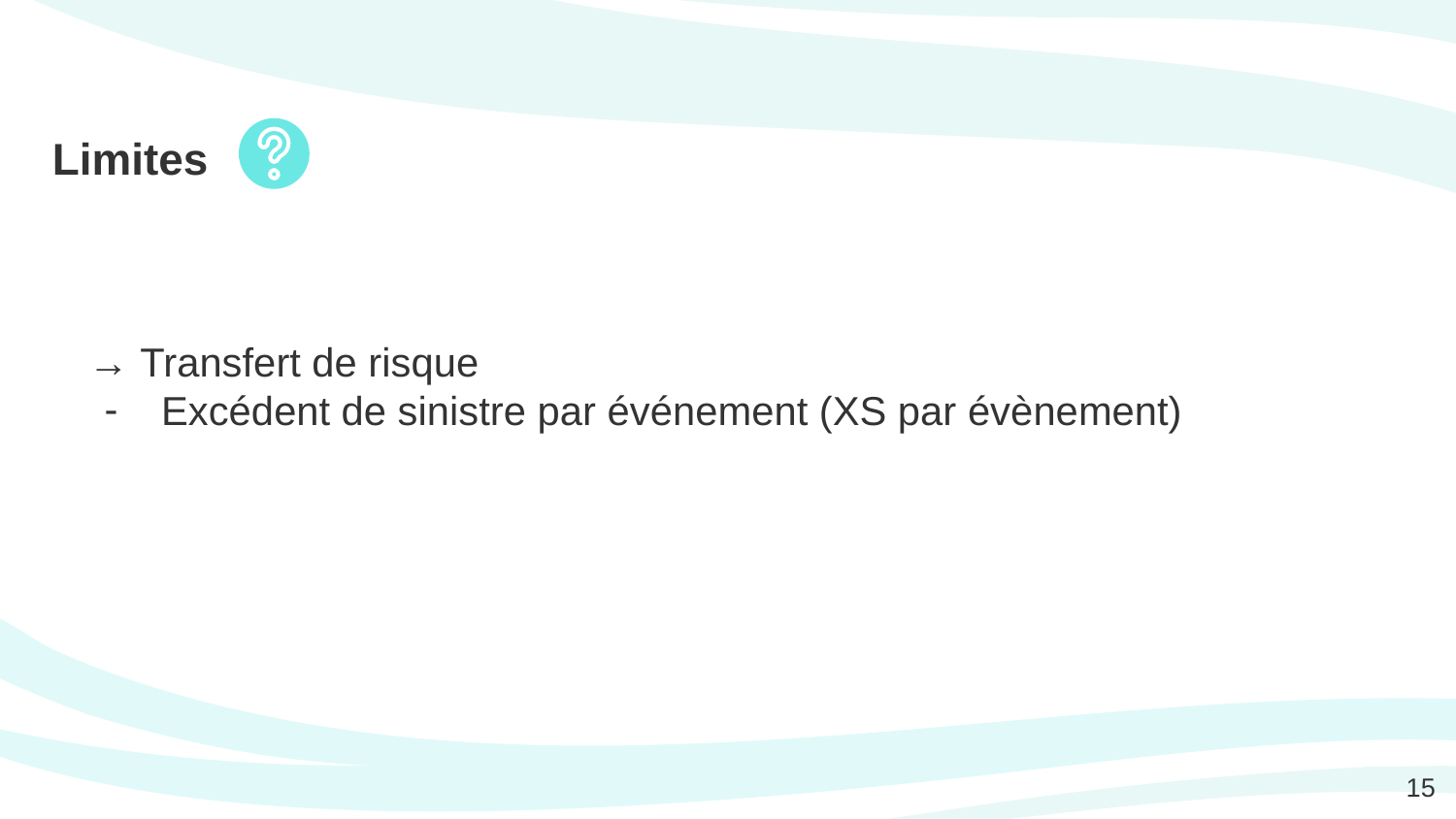

Limites

→ Transfert de risque
Excédent de sinistre par événement (XS par évènement)

15